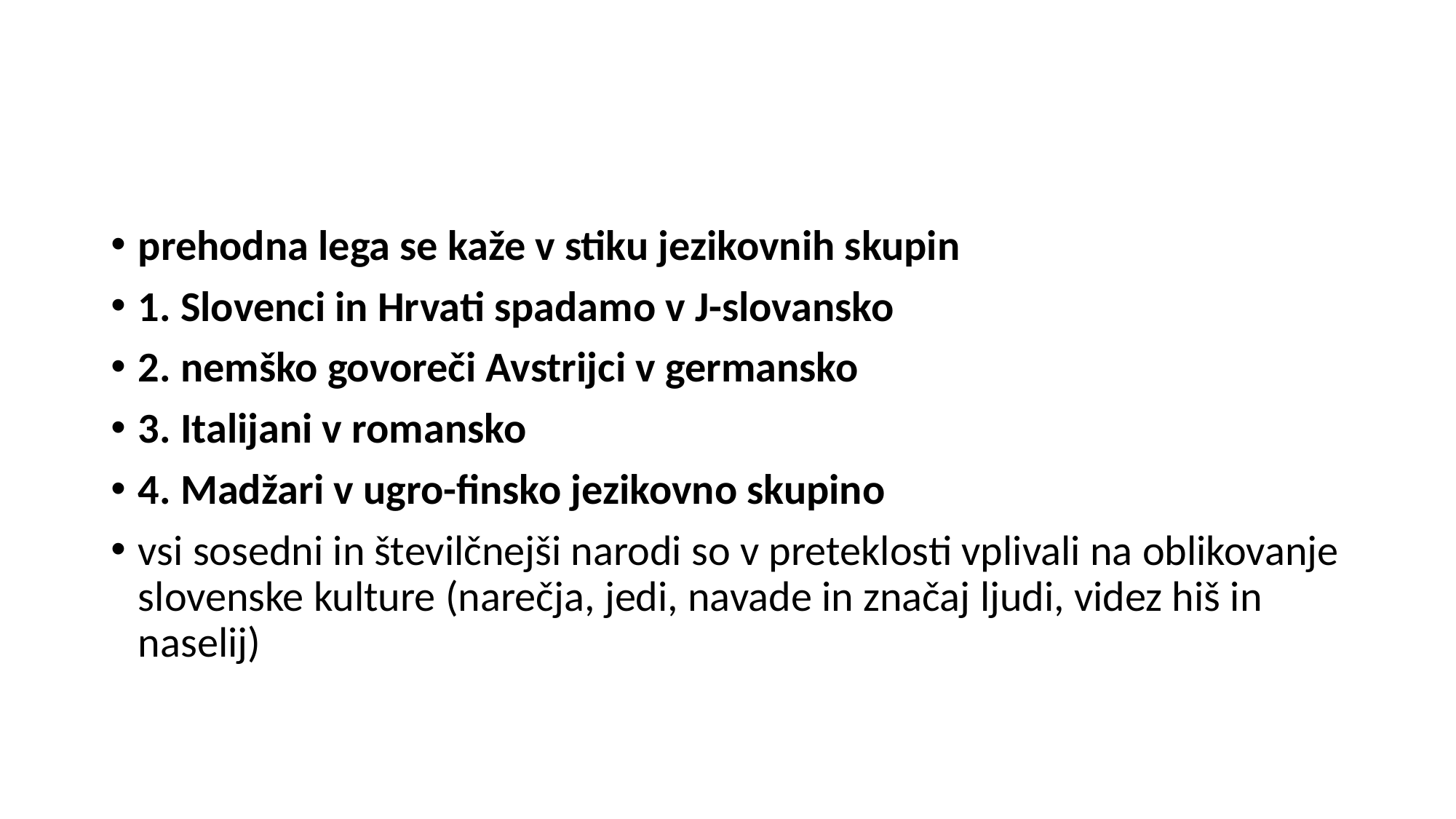

#
prehodna lega se kaže v stiku jezikovnih skupin
1. Slovenci in Hrvati spadamo v J-slovansko
2. nemško govoreči Avstrijci v germansko
3. Italijani v romansko
4. Madžari v ugro-finsko jezikovno skupino
vsi sosedni in številčnejši narodi so v preteklosti vplivali na oblikovanje slovenske kulture (narečja, jedi, navade in značaj ljudi, videz hiš in naselij)